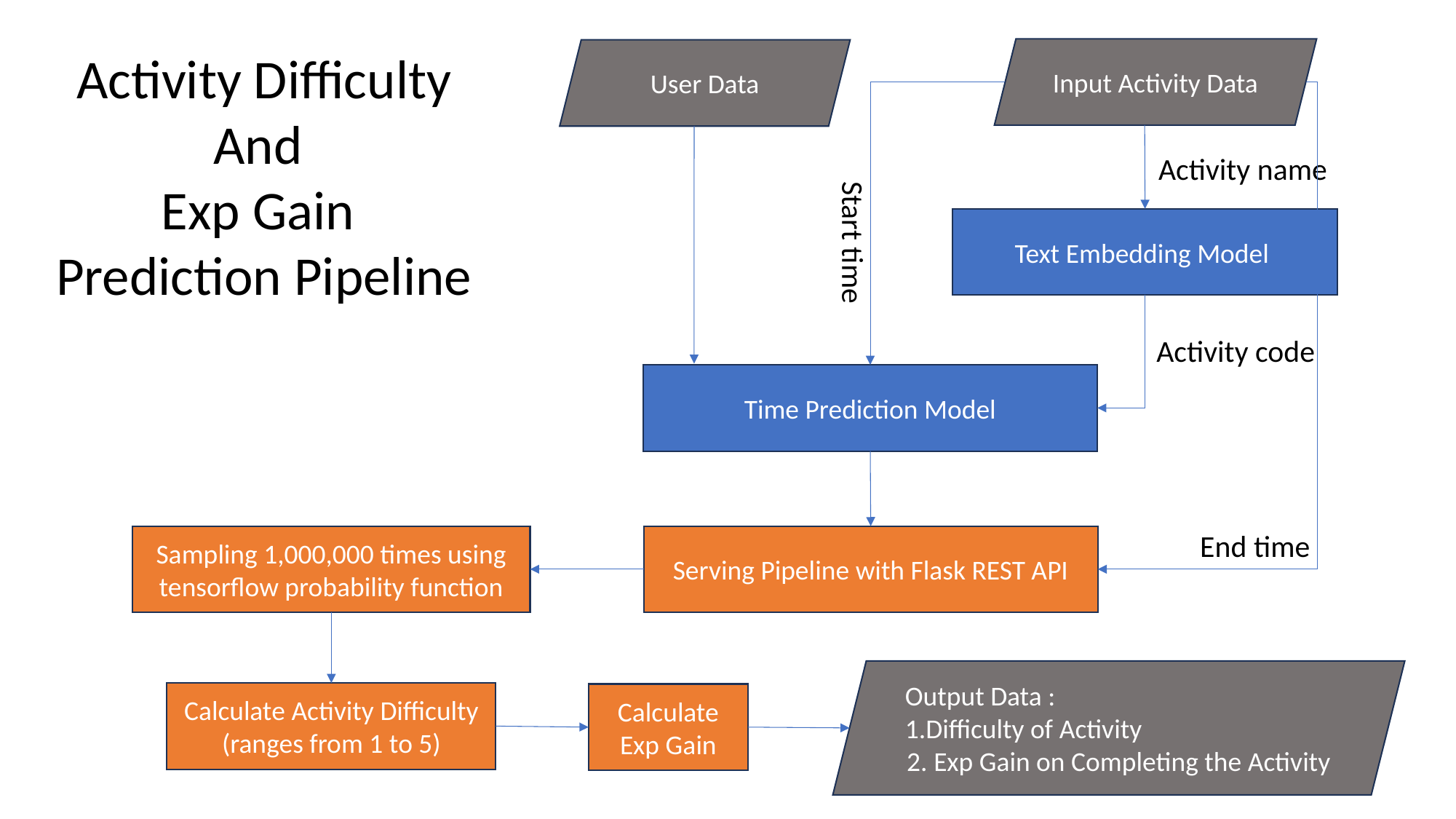

Activity Difficulty
And
Exp Gain
Prediction Pipeline
Input Activity Data
User Data
Activity name
Text Embedding Model
Start time
Activity code
Time Prediction Model
End time
Sampling 1,000,000 times using tensorflow probability function
Serving Pipeline with Flask REST API
Output Data :
1.Difficulty of Activity
2. Exp Gain on Completing the Activity
Calculate Activity Difficulty (ranges from 1 to 5)
Calculate Exp Gain